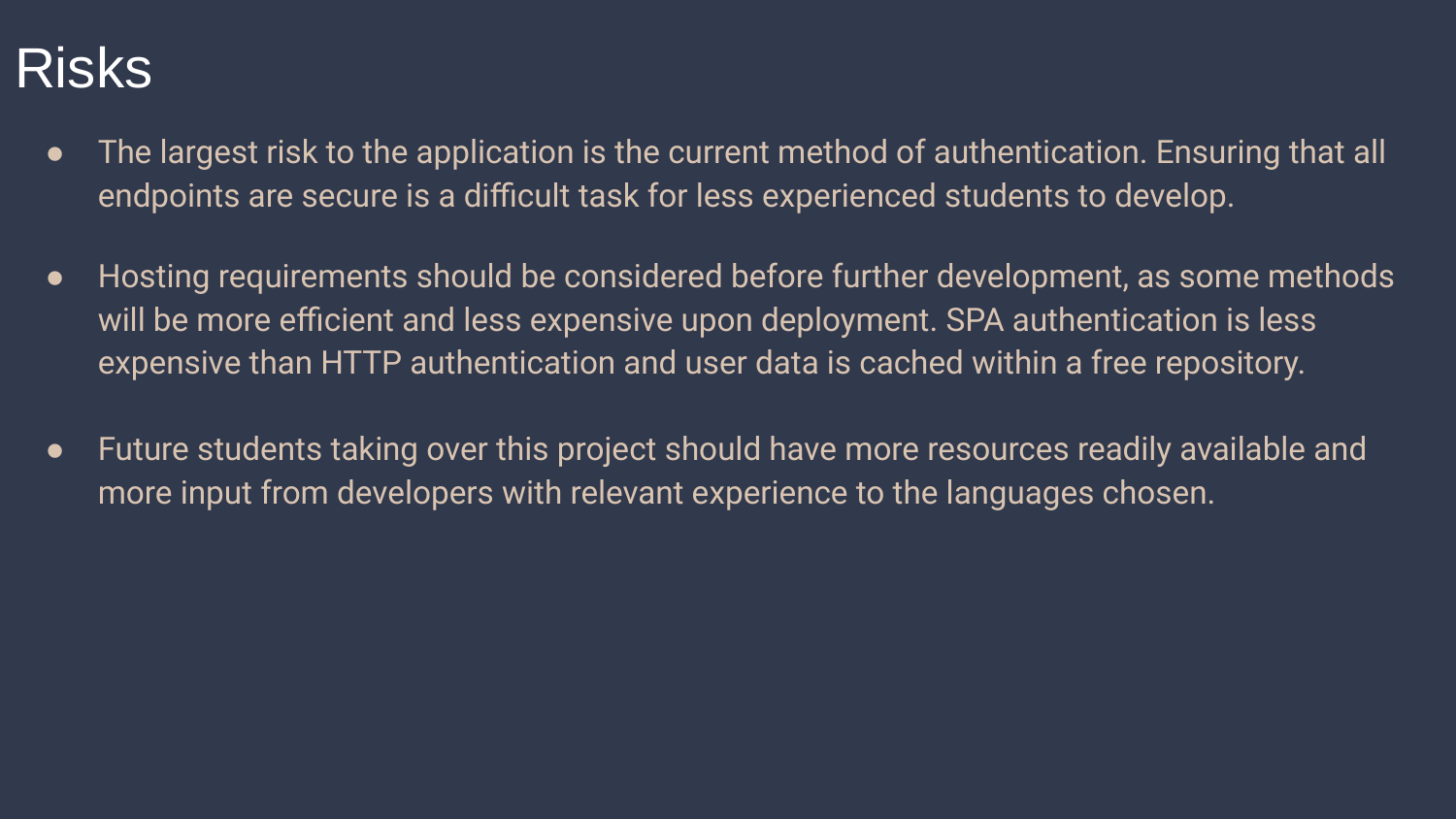

# Risks
The largest risk to the application is the current method of authentication. Ensuring that all endpoints are secure is a difficult task for less experienced students to develop.
Hosting requirements should be considered before further development, as some methods will be more efficient and less expensive upon deployment. SPA authentication is less expensive than HTTP authentication and user data is cached within a free repository.
Future students taking over this project should have more resources readily available and more input from developers with relevant experience to the languages chosen.